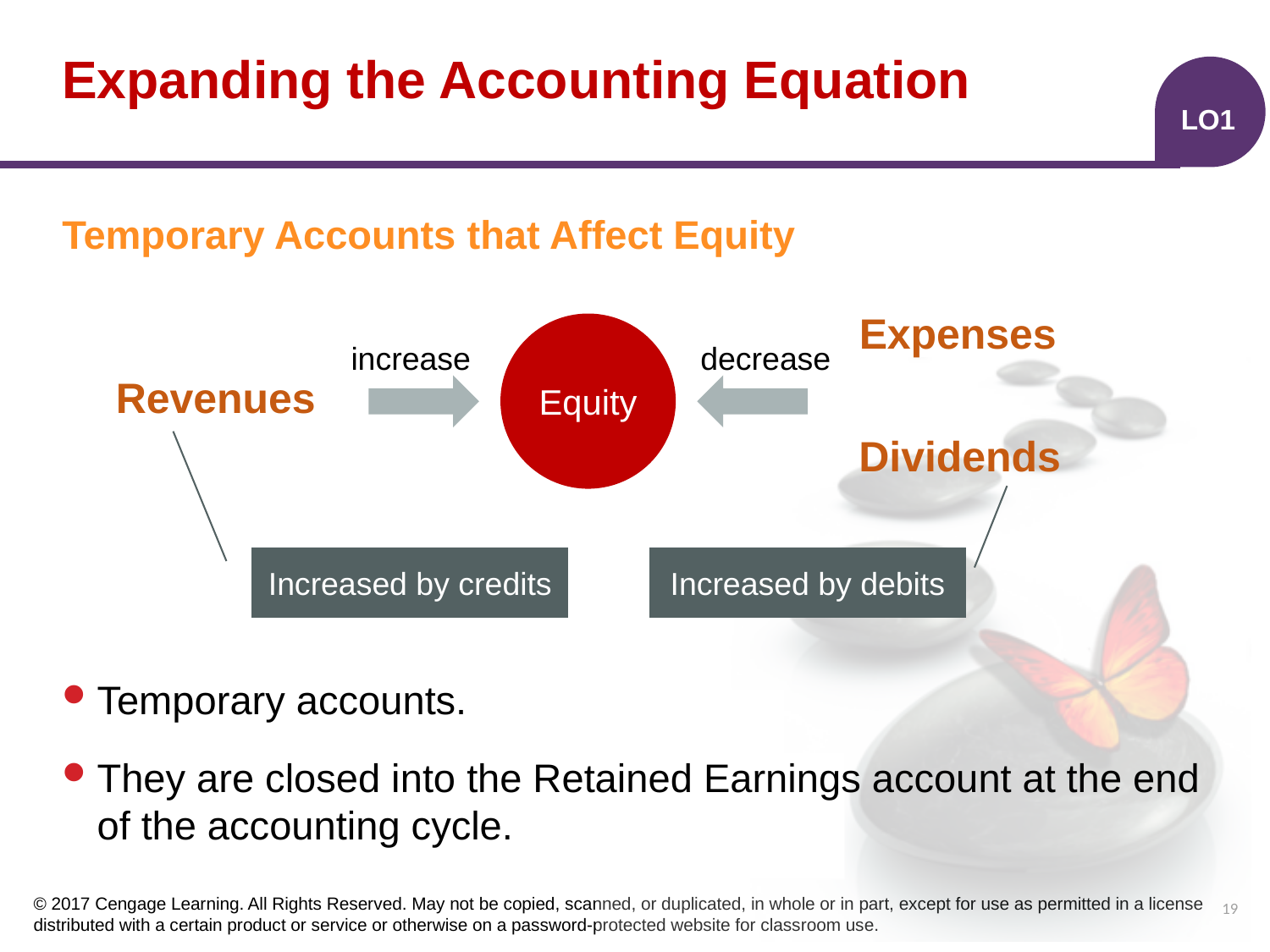

# Expanding the Accounting Equation
LO1
Temporary Accounts that Affect Equity

Temporary accounts.
They are closed into the Retained Earnings account at the end of the accounting cycle.
Expenses
Equity
increase
decrease
Revenues

Dividends
Increased by credits
Increased by debits
19